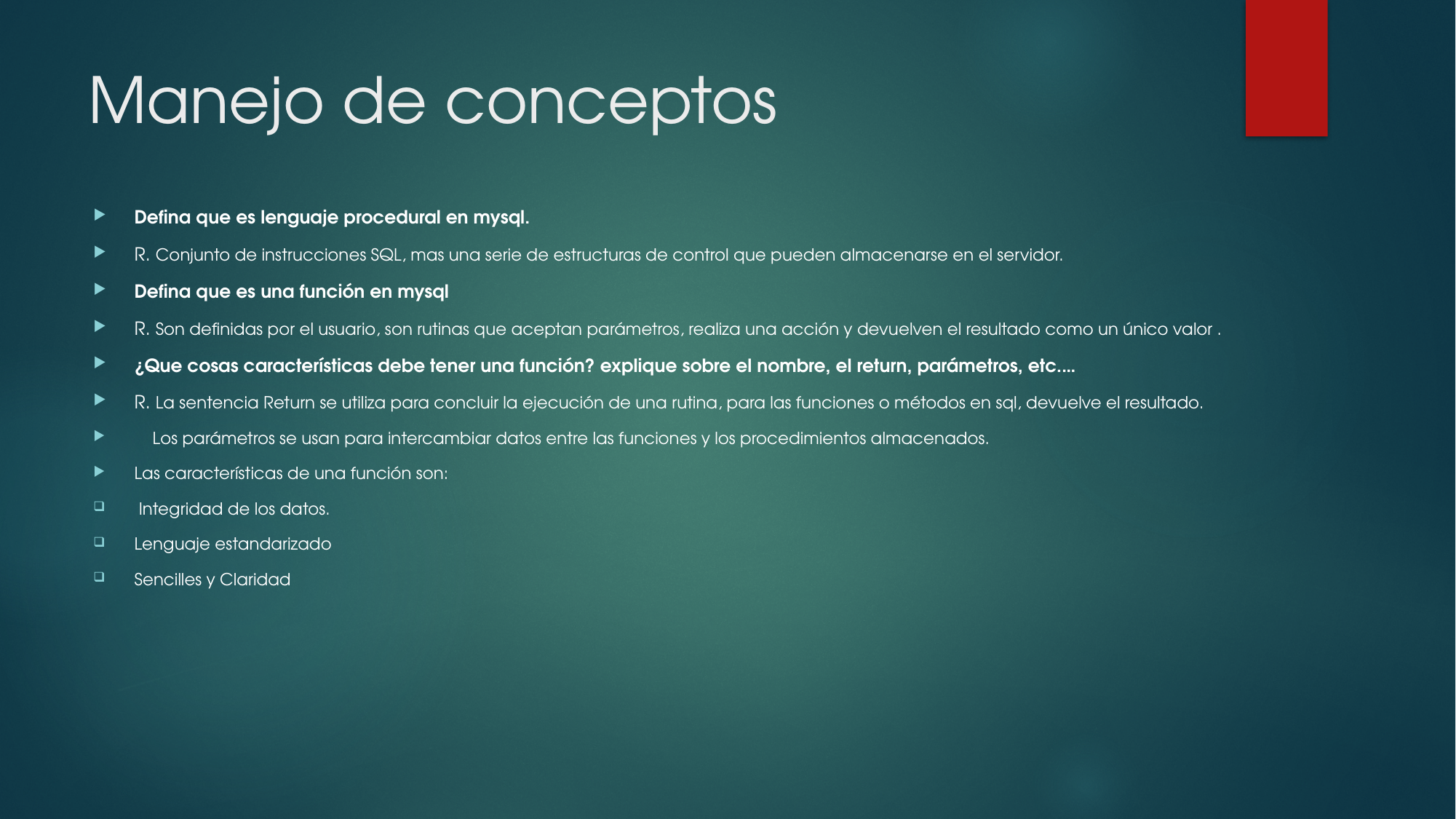

# Manejo de conceptos
Defina que es lenguaje procedural en mysql.
R. Conjunto de instrucciones SQL, mas una serie de estructuras de control que pueden almacenarse en el servidor.
Defina que es una función en mysql
R. Son definidas por el usuario, son rutinas que aceptan parámetros, realiza una acción y devuelven el resultado como un único valor .
¿Que cosas características debe tener una función? explique sobre el nombre, el return, parámetros, etc.…
R. La sentencia Return se utiliza para concluir la ejecución de una rutina, para las funciones o métodos en sql, devuelve el resultado.
    Los parámetros se usan para intercambiar datos entre las funciones y los procedimientos almacenados.
Las características de una función son:
 Integridad de los datos.
Lenguaje estandarizado
Sencilles y Claridad